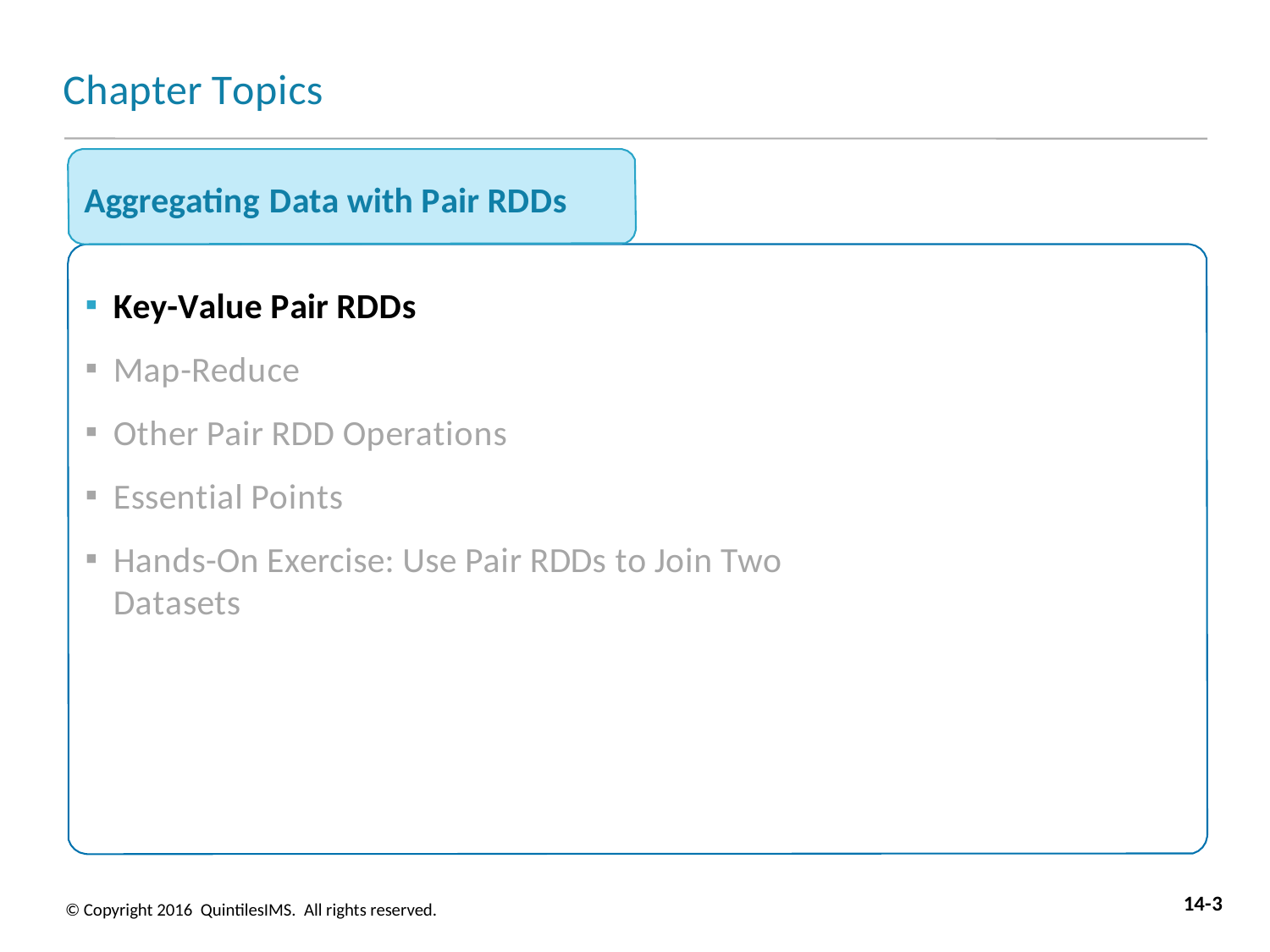

# Chapter Topics

Aggregating Data with Pair RDDs

Key-Value Pair RDDs
Map-Reduce
Other Pair RDD Operations
Essential Points
Hands-On Exercise: Use Pair RDDs to Join Two Datasets

14-3
© Copyright 2016  QuintilesIMS.  All rights reserved.